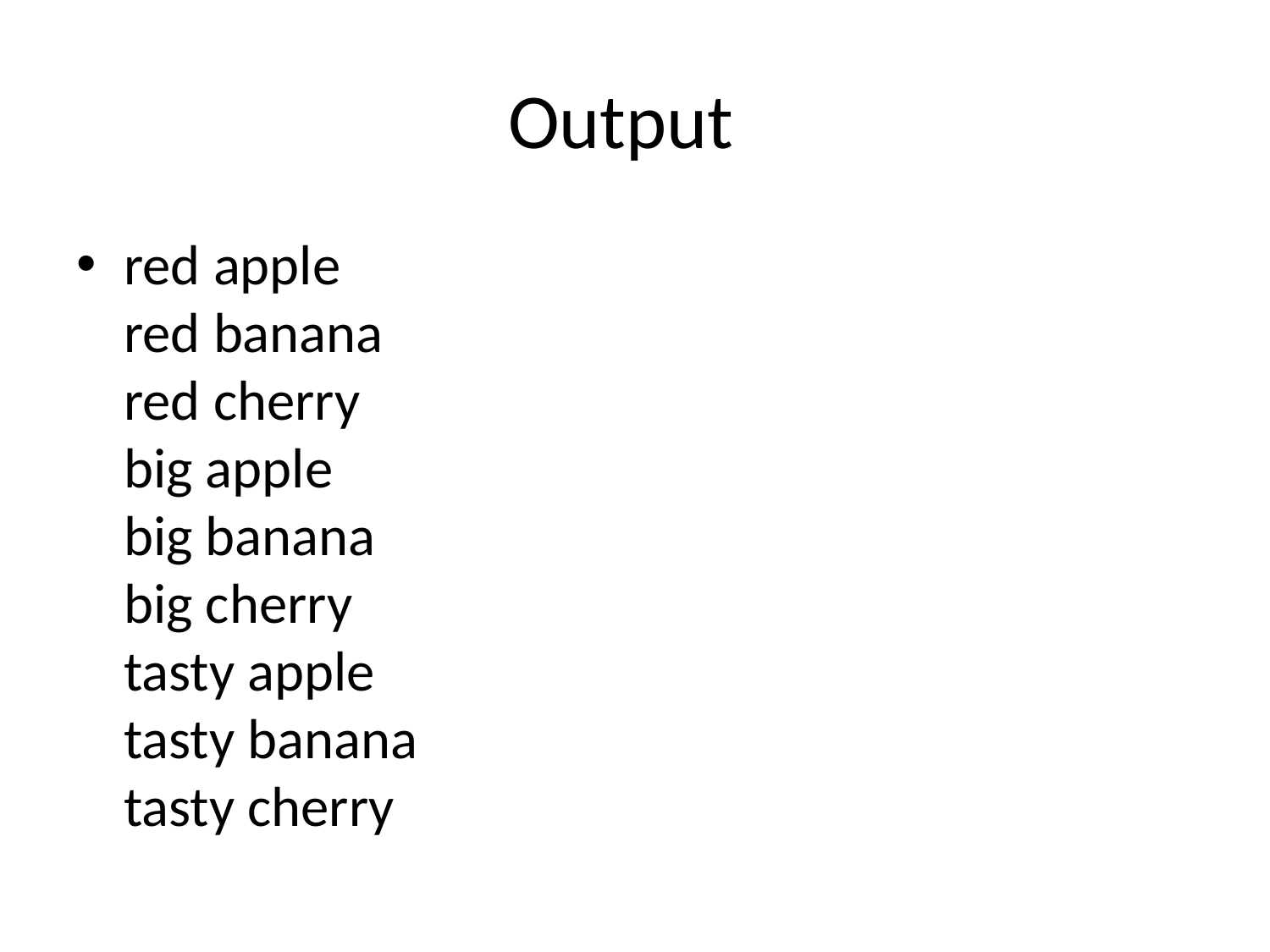

# Output
red apple
red banana
red cherry
big apple
big banana
big cherry
tasty apple
tasty banana
tasty cherry